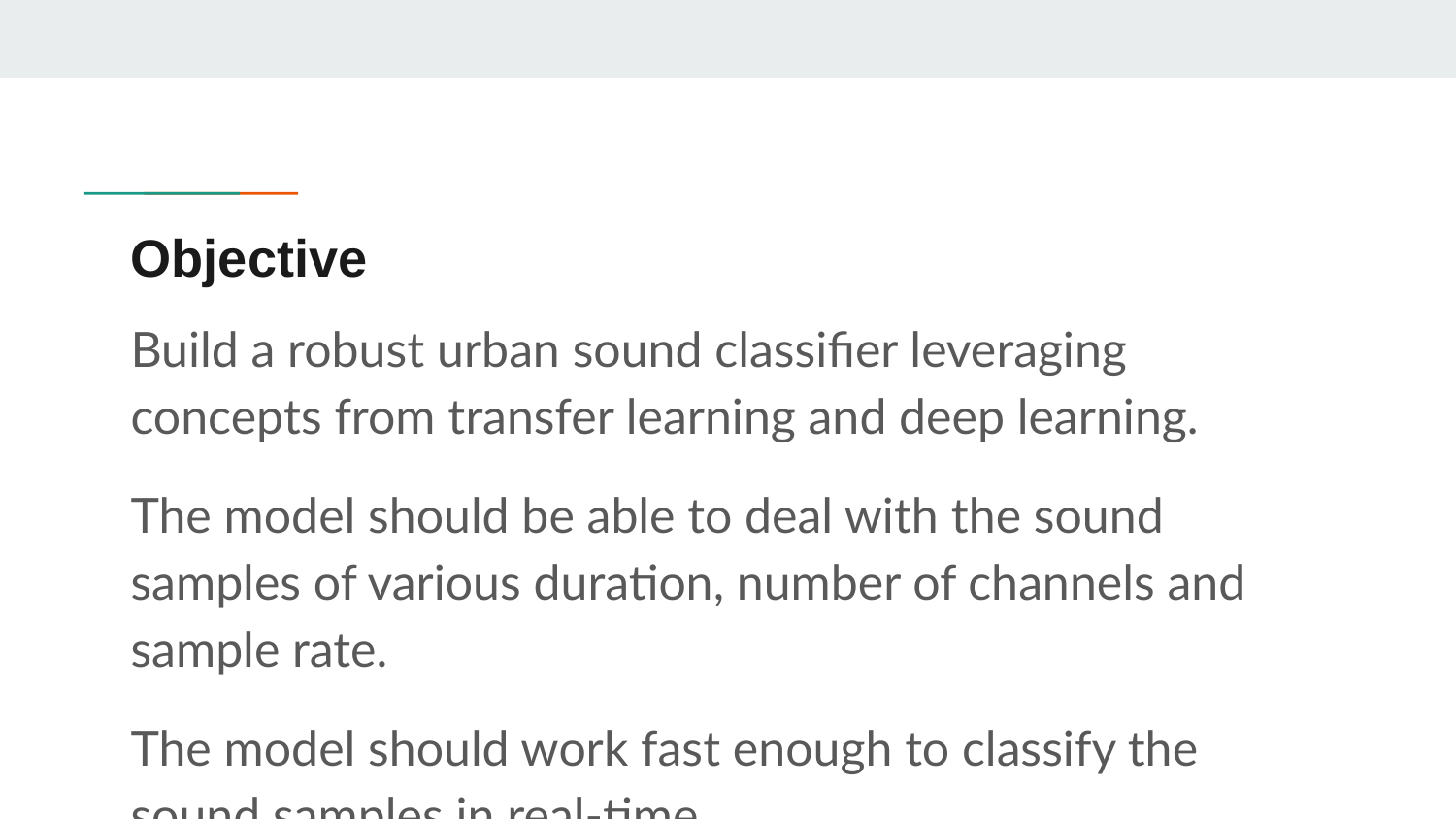

# Objective
Build a robust urban sound classifier leveraging concepts from transfer learning and deep learning.
The model should be able to deal with the sound samples of various duration, number of channels and sample rate.
The model should work fast enough to classify the sound samples in real-time